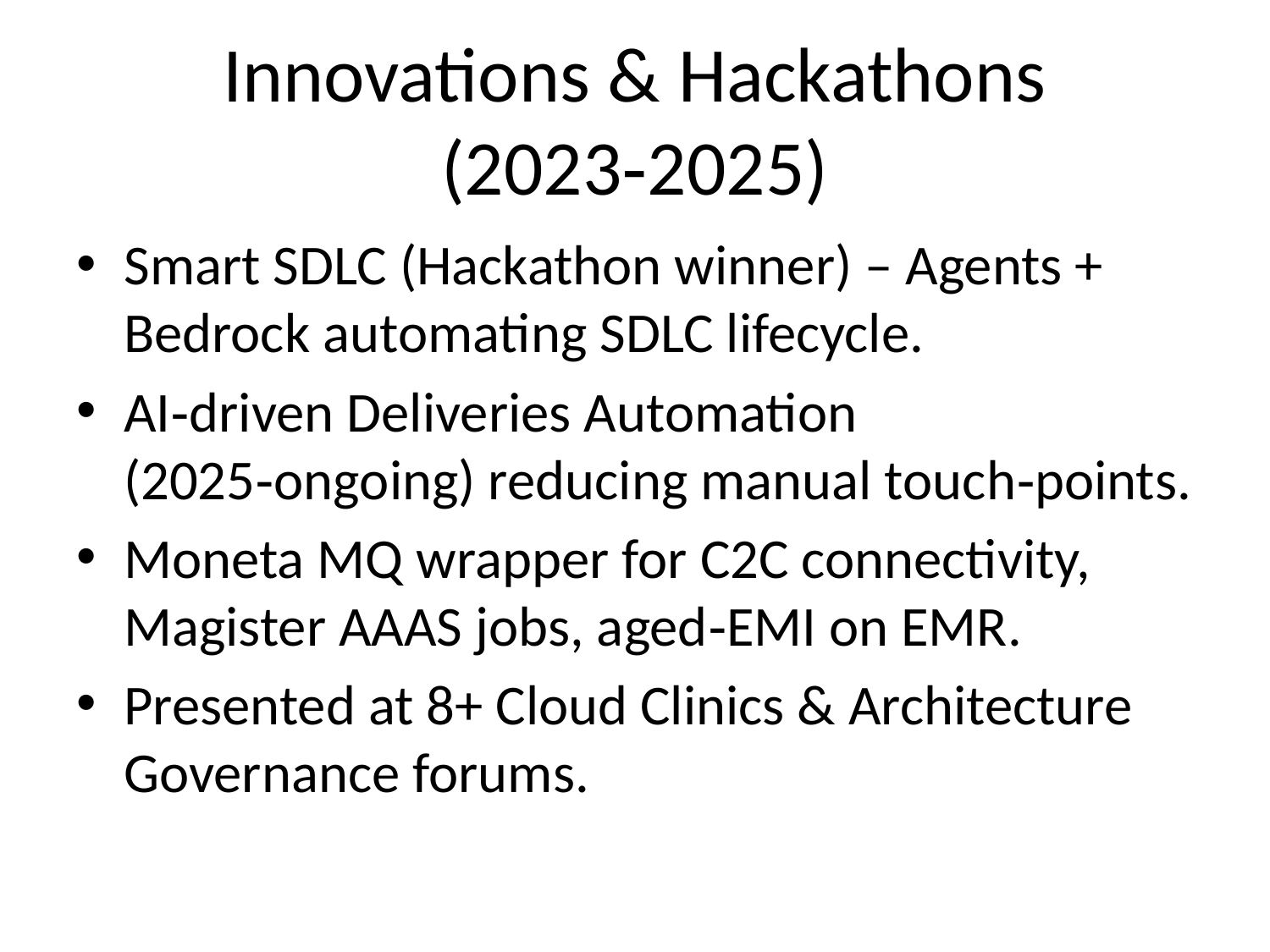

# Innovations & Hackathons (2023‑2025)
Smart SDLC (Hackathon winner) – Agents + Bedrock automating SDLC lifecycle.
AI‑driven Deliveries Automation (2025‑ongoing) reducing manual touch‑points.
Moneta MQ wrapper for C2C connectivity, Magister AAAS jobs, aged‑EMI on EMR.
Presented at 8+ Cloud Clinics & Architecture Governance forums.